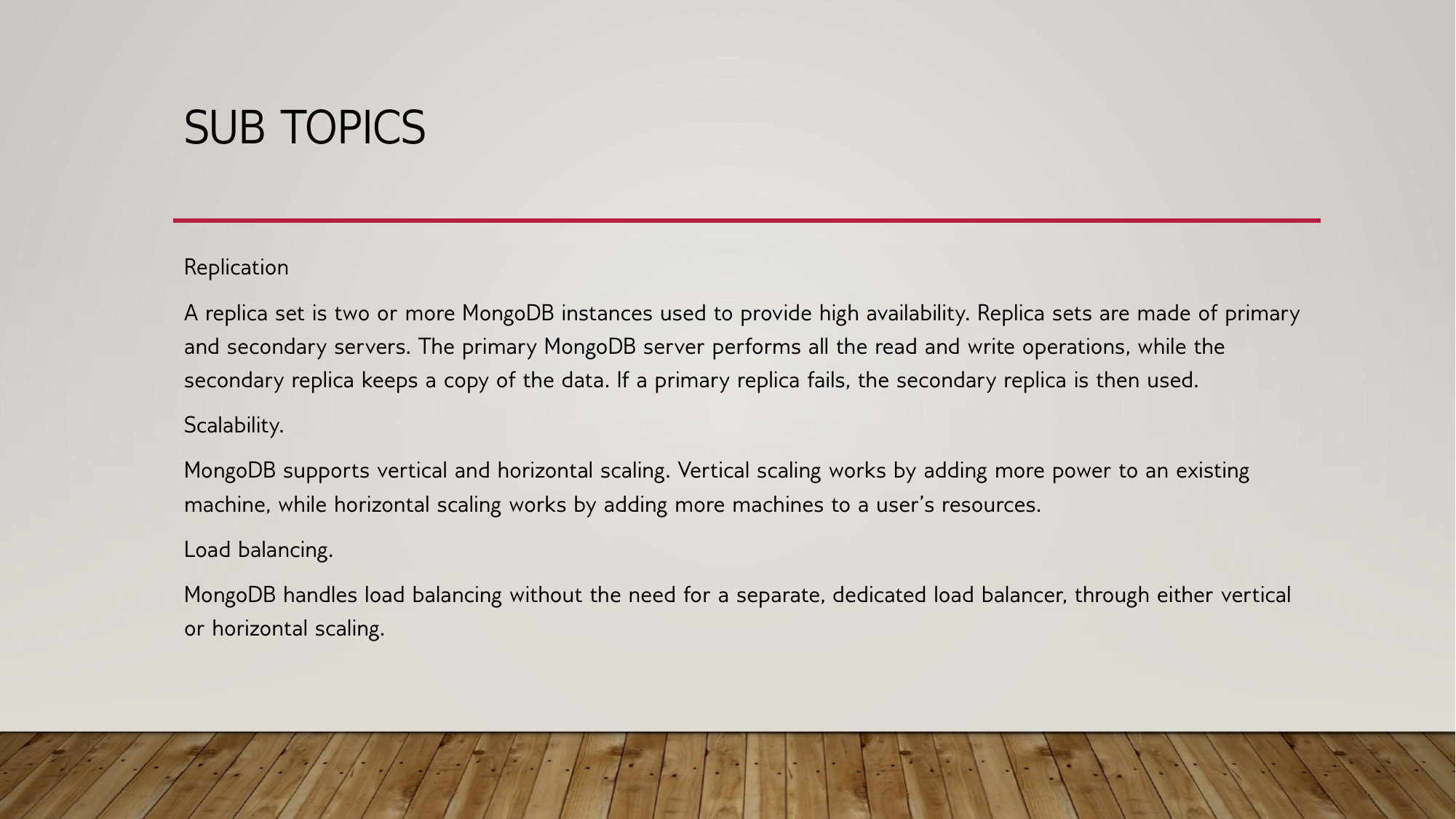

# Sub topics
Replication
A replica set is two or more MongoDB instances used to provide high availability. Replica sets are made of primary and secondary servers. The primary MongoDB server performs all the read and write operations, while the secondary replica keeps a copy of the data. If a primary replica fails, the secondary replica is then used.
Scalability.
MongoDB supports vertical and horizontal scaling. Vertical scaling works by adding more power to an existing machine, while horizontal scaling works by adding more machines to a user’s resources.
Load balancing.
MongoDB handles load balancing without the need for a separate, dedicated load balancer, through either vertical or horizontal scaling.